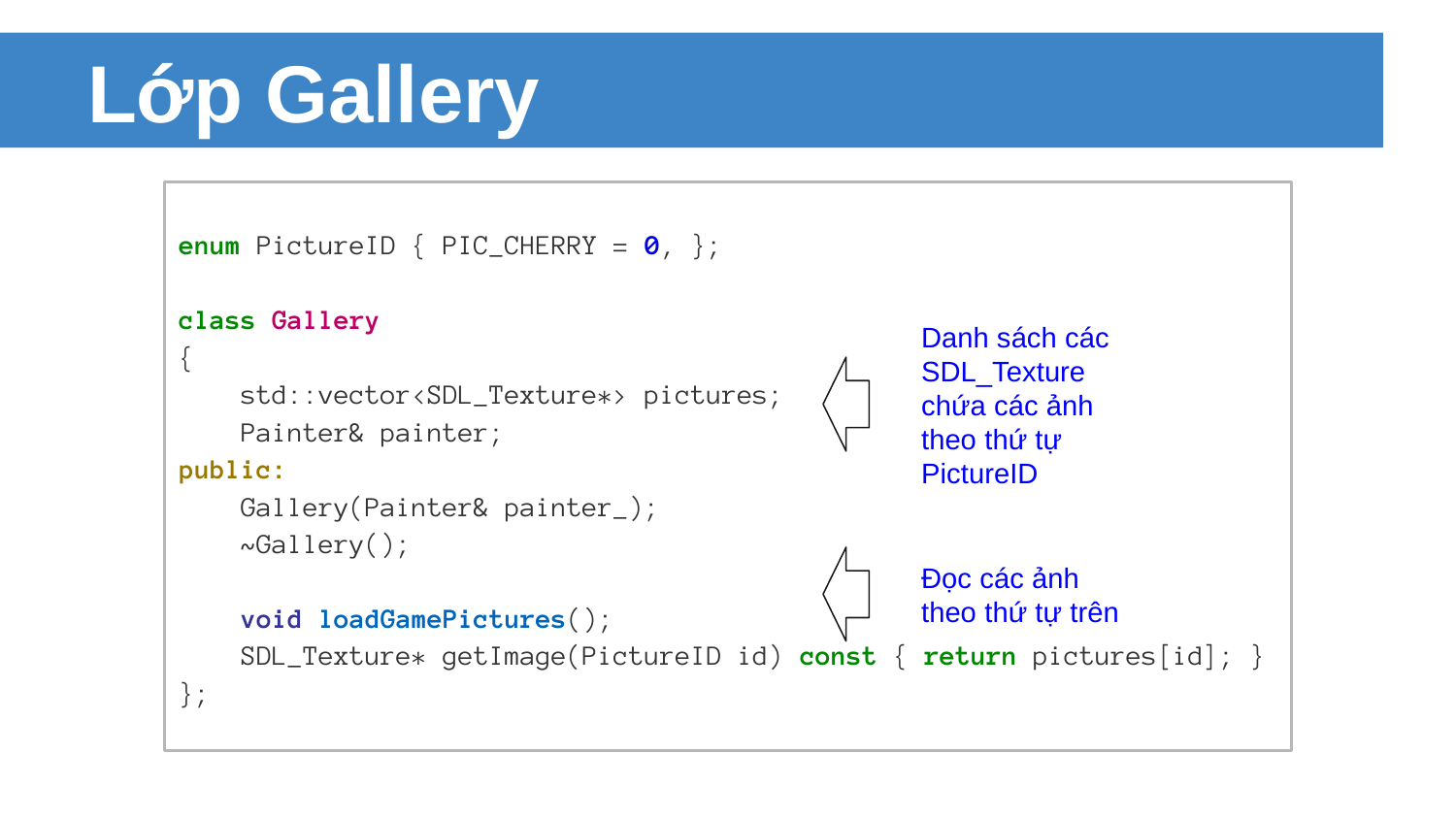

# Lớp Gallery

enum PictureID { PIC_CHERRY = 0, };
class Gallery
{
    std::vector<SDL_Texture*> pictures;
    Painter& painter;
public:
    Gallery(Painter& painter_);
    ~Gallery();
    void loadGamePictures();
    SDL_Texture* getImage(PictureID id) const { return pictures[id]; }
};
Danh sách các SDL_Texture chứa các ảnh theo thứ tự PictureID

Đọc các ảnh theo thứ tự trên